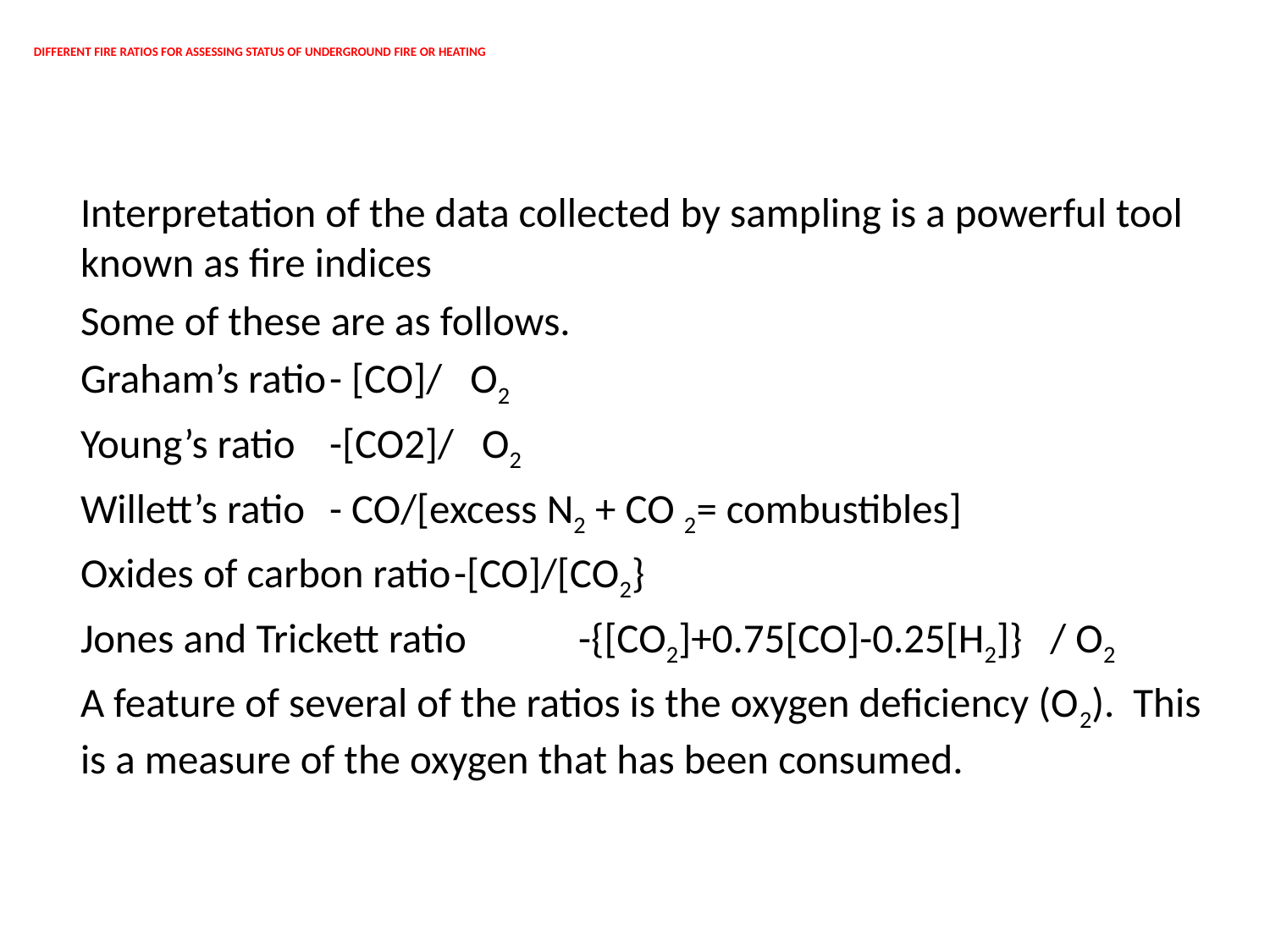

# DIFFERENT FIRE RATIOS FOR ASSESSING STATUS OF UNDERGROUND FIRE OR HEATING
     Interpretation of the data collected by sampling is a powerful tool known as fire indices
     Some of these are as follows.
     Graham’s ratio		- [CO]/   O2
     Young’s ratio		-[CO2]/   O2
     Willett’s ratio		- CO/[excess N2 + CO 2= combustibles]
     Oxides of carbon ratio	-[CO]/[CO2}
     Jones and Trickett ratio	-{[CO2]+0.75[CO]-0.25[H2]}   / O2
     A feature of several of the ratios is the oxygen deficiency (O2).  This is a measure of the oxygen that has been consumed.